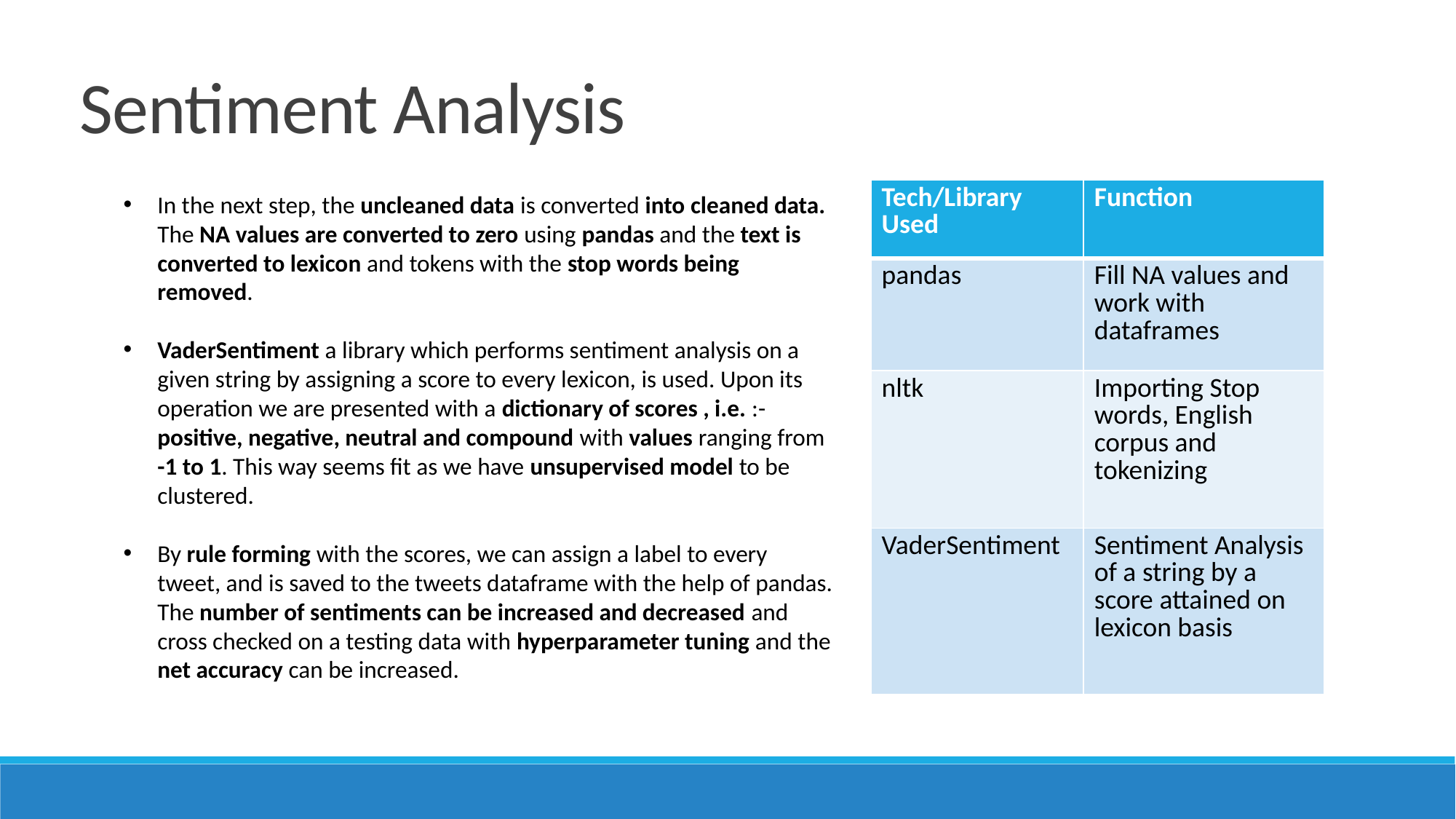

# Sentiment Analysis
| Tech/Library Used | Function |
| --- | --- |
| pandas | Fill NA values and work with dataframes |
| nltk | Importing Stop words, English corpus and tokenizing |
| VaderSentiment | Sentiment Analysis of a string by a score attained on lexicon basis |
In the next step, the uncleaned data is converted into cleaned data. The NA values are converted to zero using pandas and the text is converted to lexicon and tokens with the stop words being removed.

VaderSentiment a library which performs sentiment analysis on a given string by assigning a score to every lexicon, is used. Upon its operation we are presented with a dictionary of scores , i.e. :- positive, negative, neutral and compound with values ranging from -1 to 1. This way seems fit as we have unsupervised model to be clustered.

By rule forming with the scores, we can assign a label to every tweet, and is saved to the tweets dataframe with the help of pandas. The number of sentiments can be increased and decreased and cross checked on a testing data with hyperparameter tuning and the net accuracy can be increased.